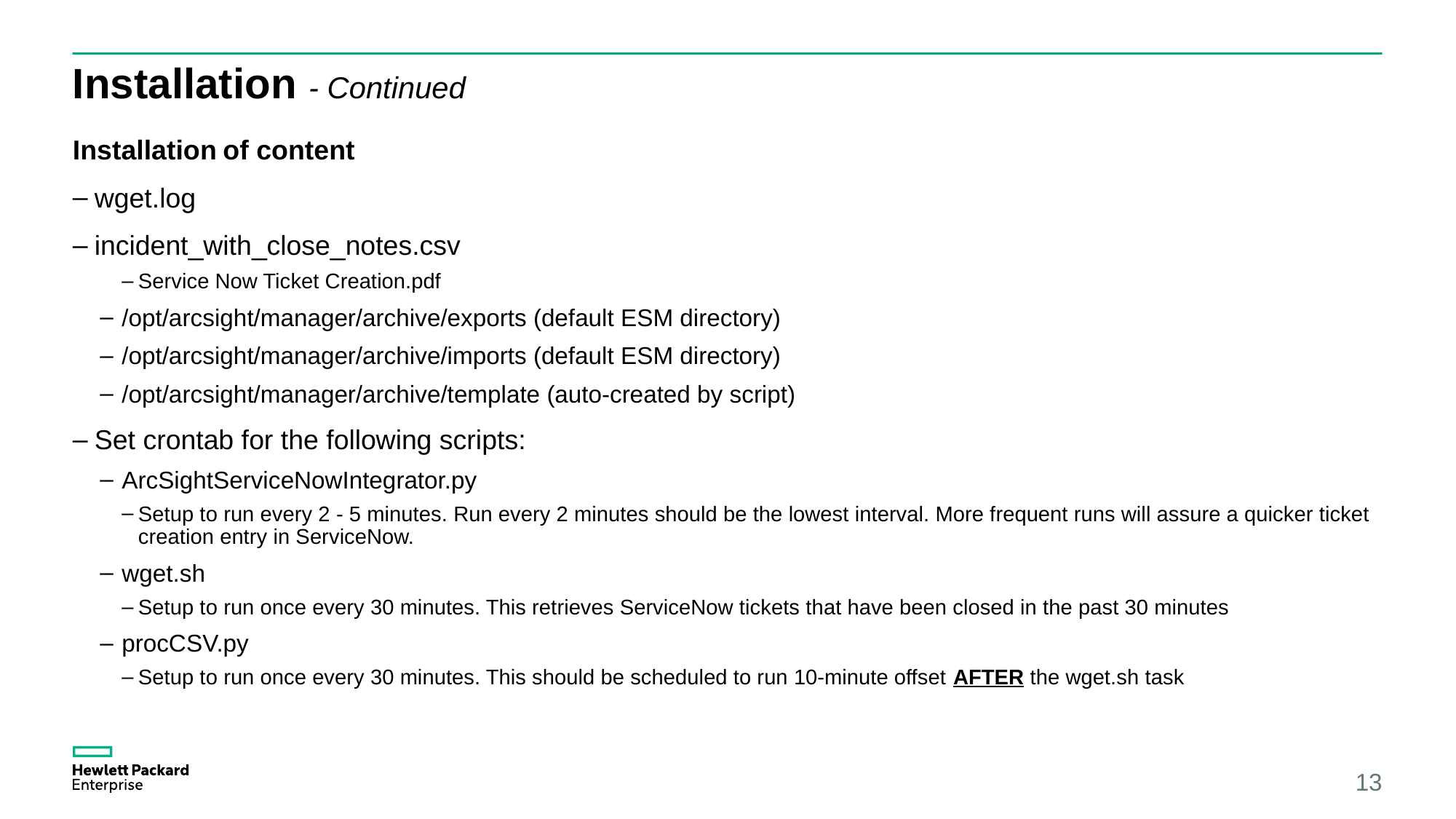

# Installation - Continued
Installation of content
wget.log
incident_with_close_notes.csv
Service Now Ticket Creation.pdf
/opt/arcsight/manager/archive/exports (default ESM directory)
/opt/arcsight/manager/archive/imports (default ESM directory)
/opt/arcsight/manager/archive/template (auto-created by script)
Set crontab for the following scripts:
ArcSightServiceNowIntegrator.py
Setup to run every 2 - 5 minutes. Run every 2 minutes should be the lowest interval. More frequent runs will assure a quicker ticket creation entry in ServiceNow.
wget.sh
Setup to run once every 30 minutes. This retrieves ServiceNow tickets that have been closed in the past 30 minutes
procCSV.py
Setup to run once every 30 minutes. This should be scheduled to run 10-minute offset AFTER the wget.sh task
13